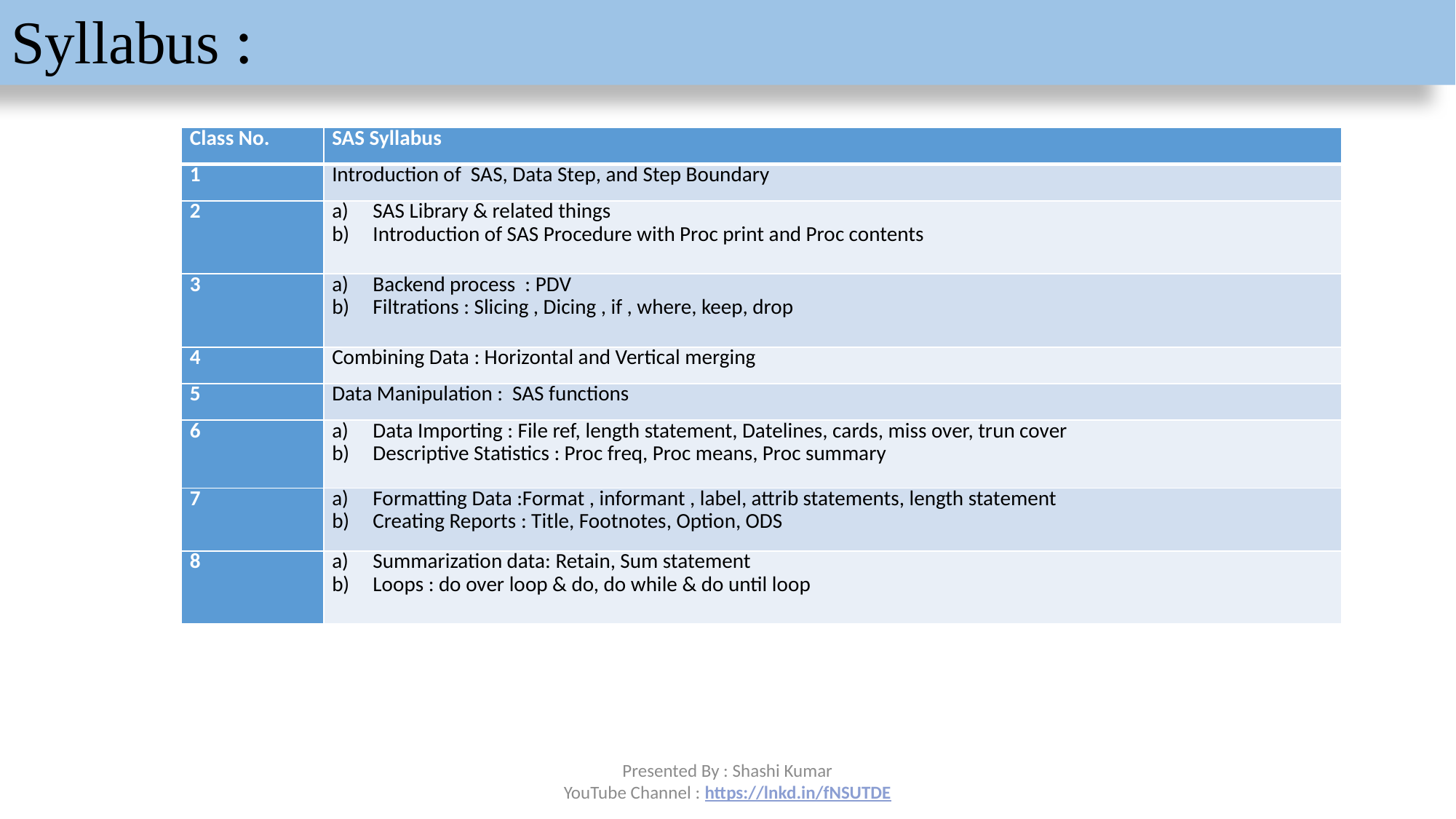

# Syllabus :
| Class No. | SAS Syllabus |
| --- | --- |
| 1 | Introduction of SAS, Data Step, and Step Boundary |
| 2 | SAS Library & related things Introduction of SAS Procedure with Proc print and Proc contents |
| 3 | Backend process : PDV Filtrations : Slicing , Dicing , if , where, keep, drop |
| 4 | Combining Data : Horizontal and Vertical merging |
| 5 | Data Manipulation : SAS functions |
| 6 | Data Importing : File ref, length statement, Datelines, cards, miss over, trun cover Descriptive Statistics : Proc freq, Proc means, Proc summary |
| 7 | Formatting Data :Format , informant , label, attrib statements, length statement Creating Reports : Title, Footnotes, Option, ODS |
| 8 | Summarization data: Retain, Sum statement Loops : do over loop & do, do while & do until loop |
Presented By : Shashi Kumar
YouTube Channel : https://lnkd.in/fNSUTDE